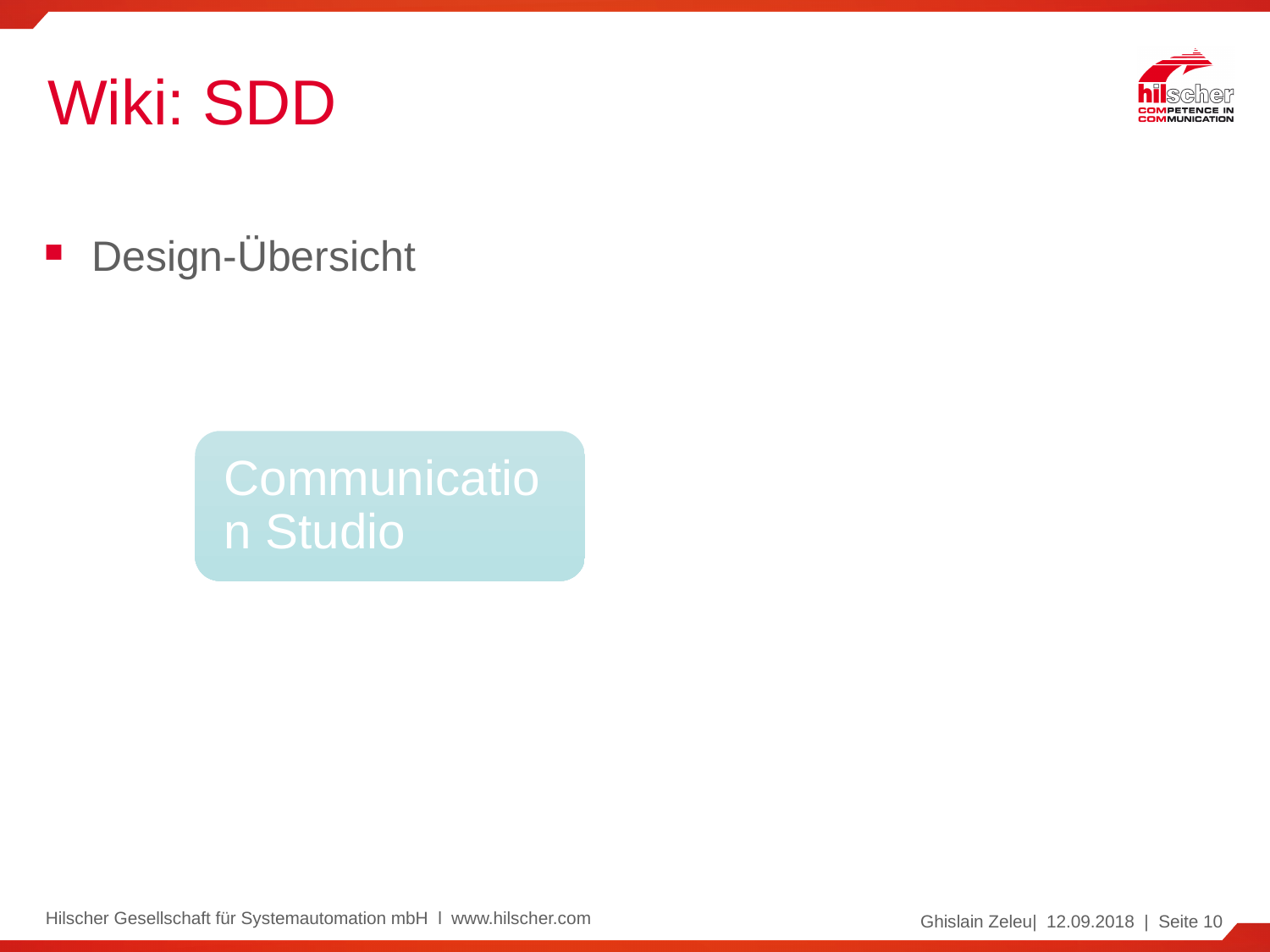

# Wiki: SDD
Design-Übersicht

Communication Studio

Hilscher Gesellschaft für Systemautomation mbH  l  www.hilscher.com